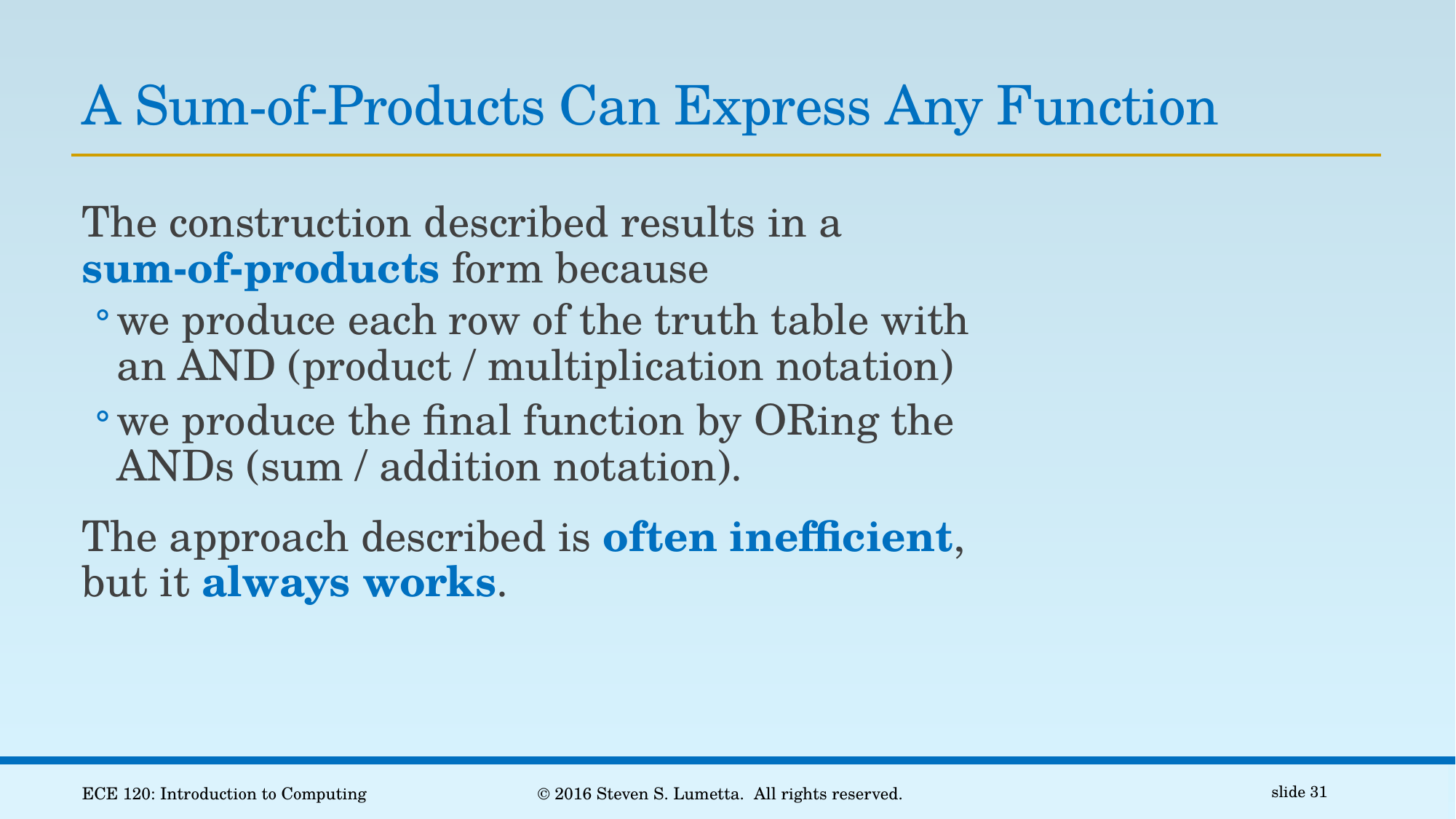

# A Sum-of-Products Can Express Any Function
The construction described results in a
sum-of-products form because
we produce each row of the truth table with an AND (product / multiplication notation)
we produce the final function by ORing the ANDs (sum / addition notation).
The approach described is often inefficient,
but it always works.
ECE 120: Introduction to Computing
© 2016 Steven S. Lumetta.  All rights reserved.
slide 31